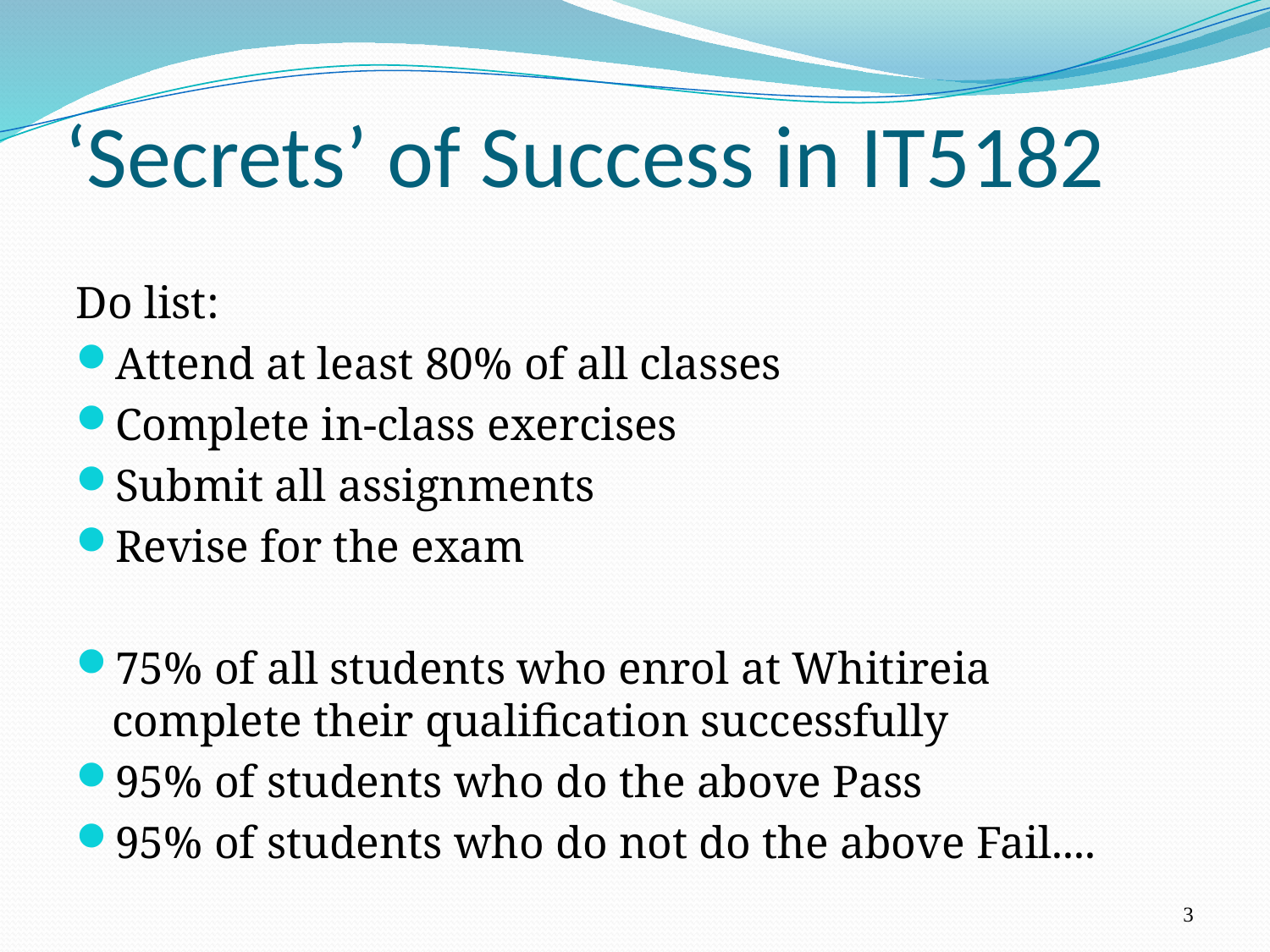

# ‘Secrets’ of Success in IT5182
Do list:
Attend at least 80% of all classes
Complete in-class exercises
Submit all assignments
Revise for the exam

75% of all students who enrol at Whitireia complete their qualification successfully
95% of students who do the above Pass
95% of students who do not do the above Fail....
3